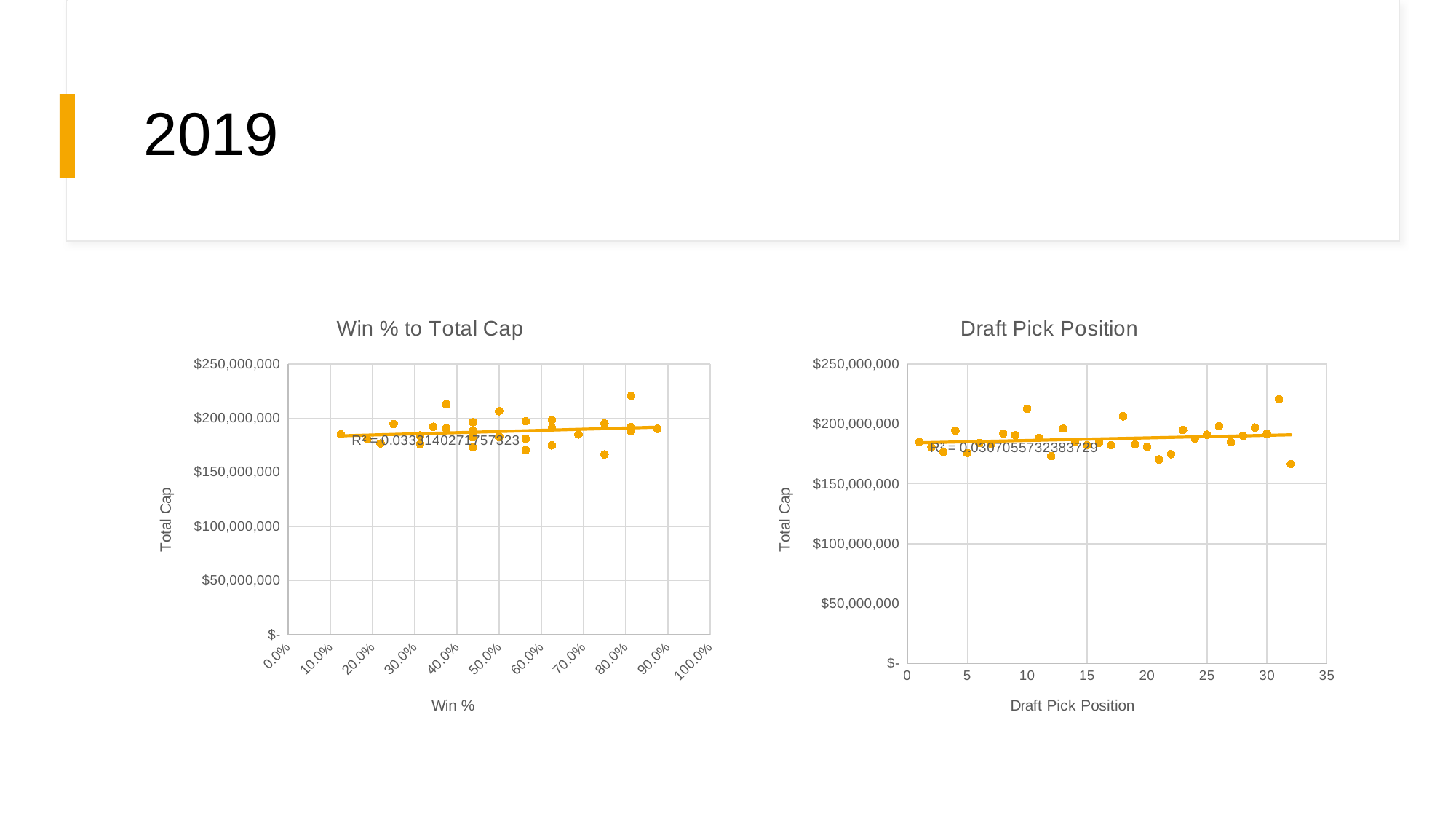

# 2019

### Chart: Win % to Total Cap

| Category |  Total Cap  |
|---|---|

### Chart:

| Category | Draft Pick Position |
|---|---|